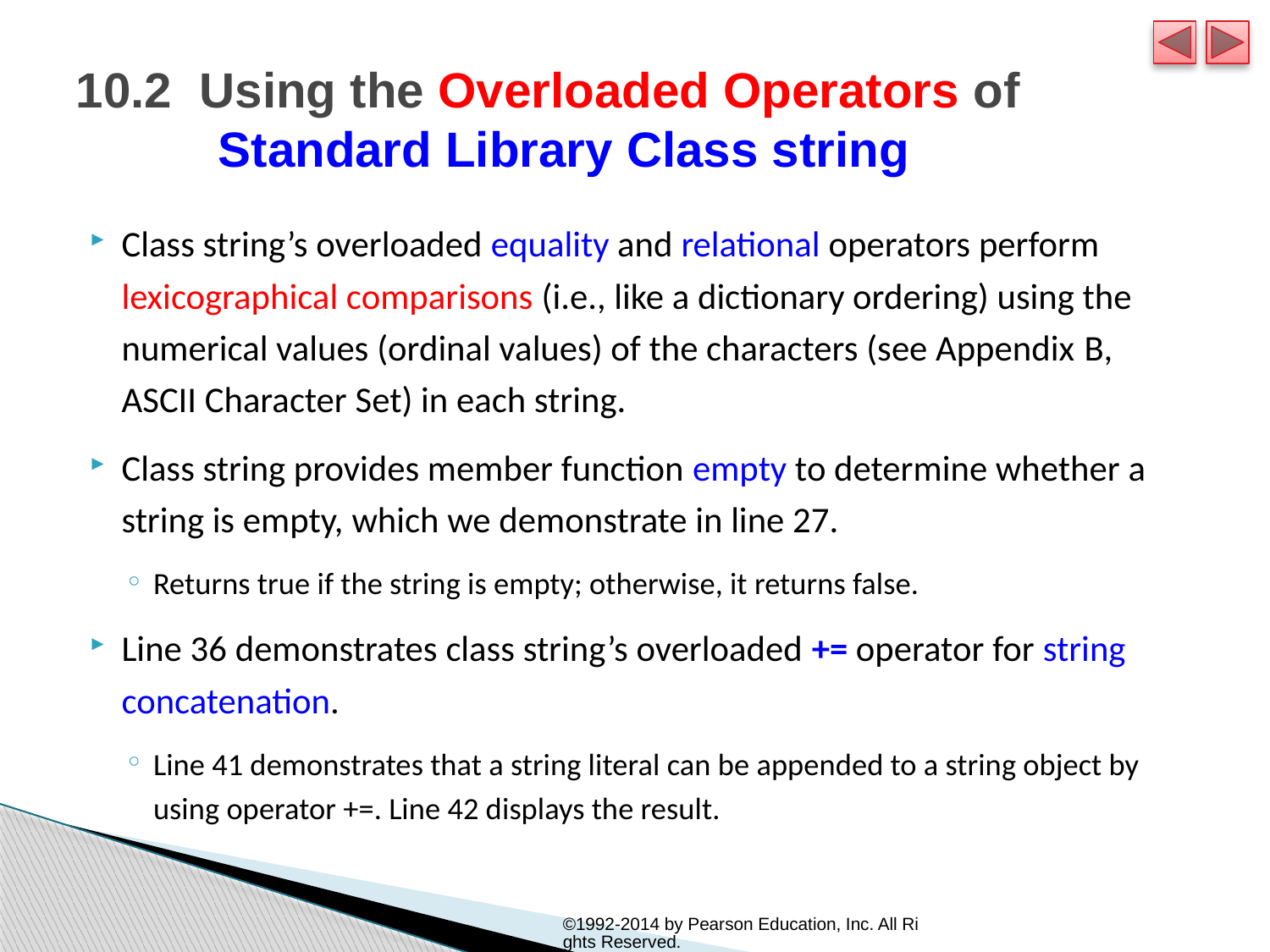

# 10.2  Using the Overloaded Operators of Standard Library Class string
Class string’s overloaded equality and relational operators perform lexicographical comparisons (i.e., like a dictionary ordering) using the numerical values (ordinal values) of the characters (see Appendix B, ASCII Character Set) in each string.
Class string provides member function empty to determine whether a string is empty, which we demonstrate in line 27.
Returns true if the string is empty; otherwise, it returns false.
Line 36 demonstrates class string’s overloaded += operator for string concatenation.
Line 41 demonstrates that a string literal can be appended to a string object by using operator +=. Line 42 displays the result.
©1992-2014 by Pearson Education, Inc. All Rights Reserved.